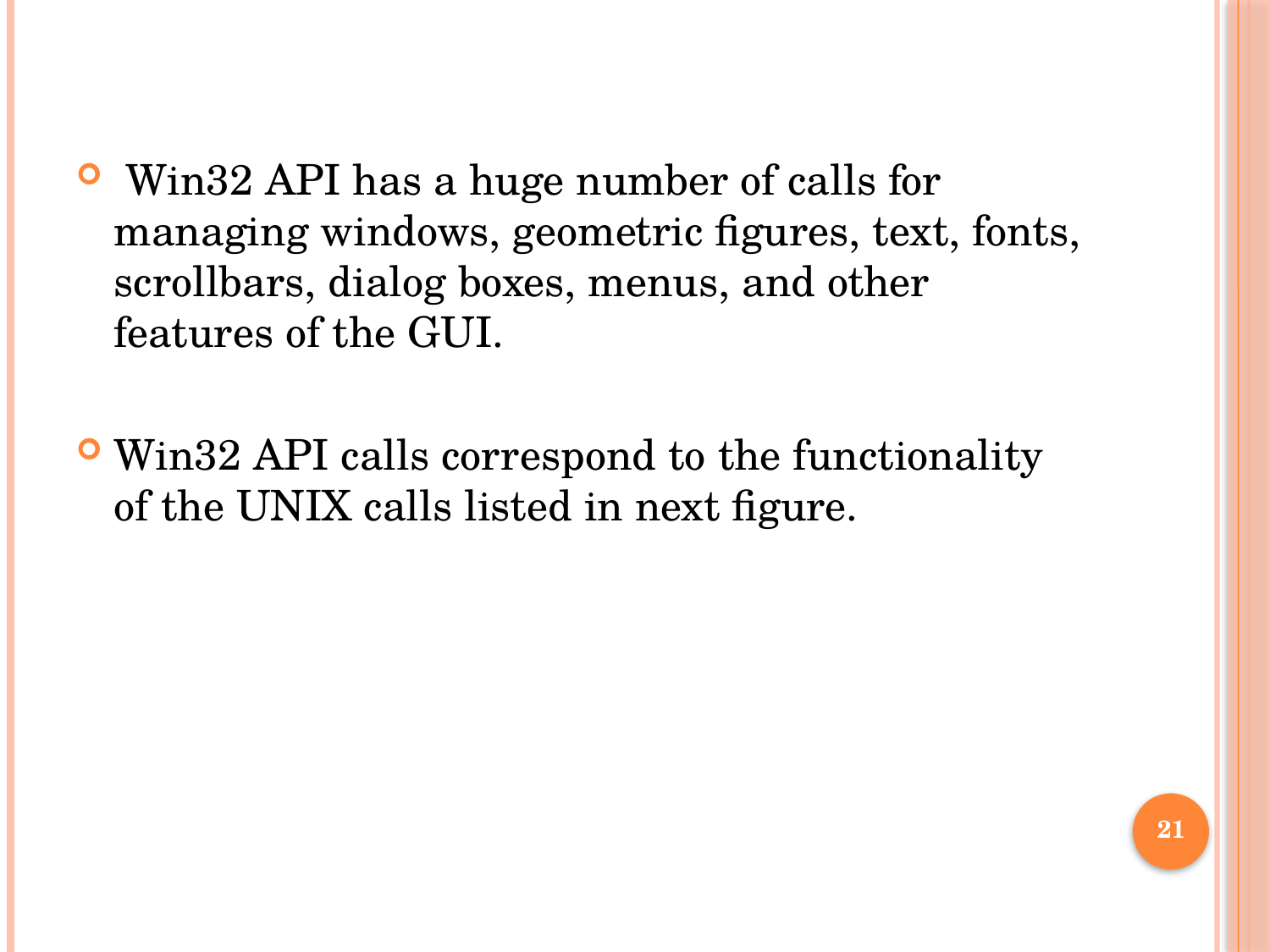

Win32 API has a huge number of calls for managing windows, geometric figures, text, fonts, scrollbars, dialog boxes, menus, and other features of the GUI.

Win32 API calls correspond to the functionality of the UNIX calls listed in next figure.

21